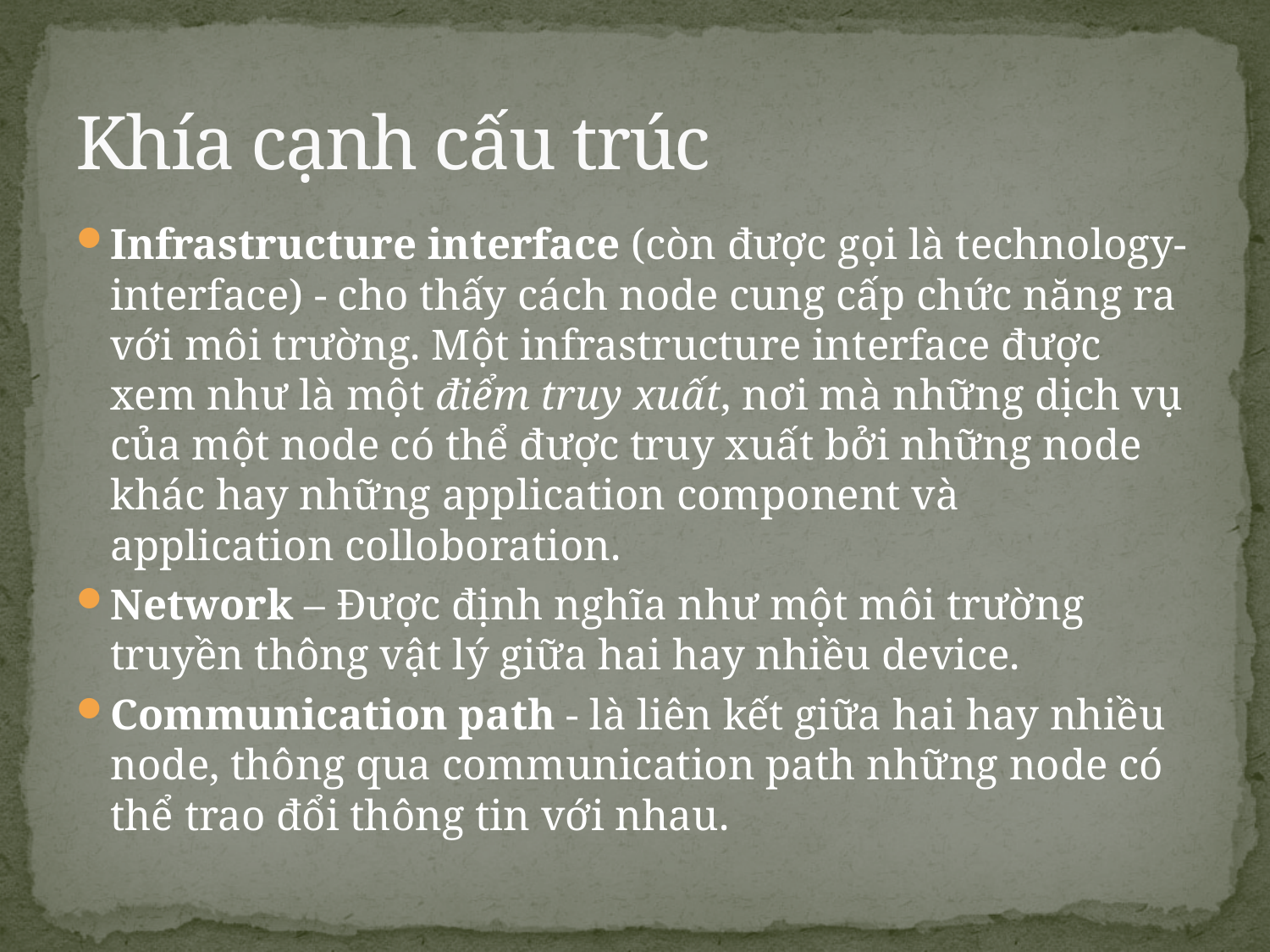

# Khía cạnh cấu trúc
Infrastructure interface (còn được gọi là technology-interface) - cho thấy cách node cung cấp chức năng ra với môi trường. Một infrastructure interface được xem như là một điểm truy xuất, nơi mà những dịch vụ của một node có thể được truy xuất bởi những node khác hay những application component và application colloboration.
Network – Được định nghĩa như một môi trường truyền thông vật lý giữa hai hay nhiều device.
Communication path - là liên kết giữa hai hay nhiều node, thông qua communication path những node có thể trao đổi thông tin với nhau.